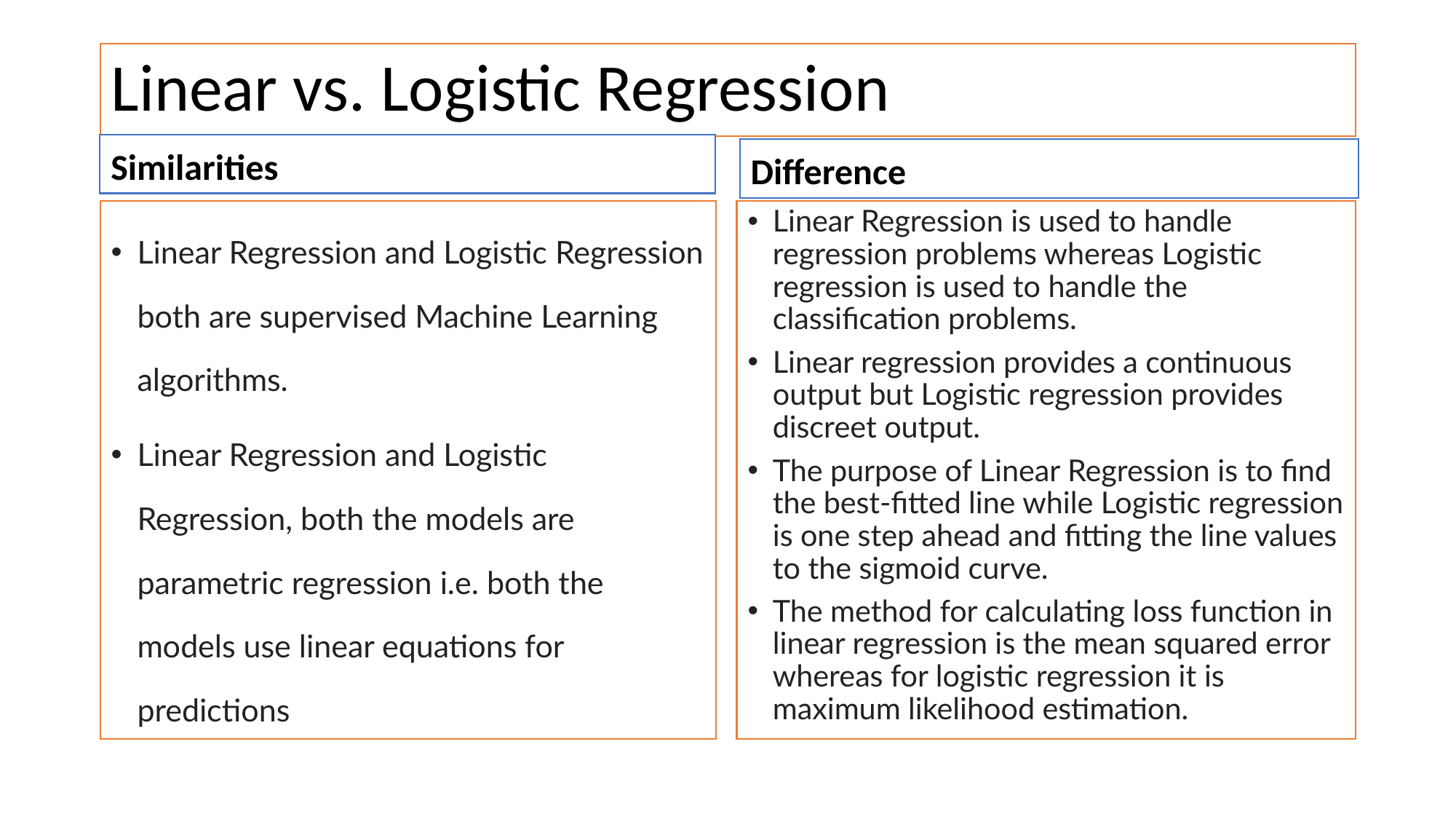

# Linear vs. Logistic Regression
Similarities
Difference
Linear Regression and Logistic Regression both are supervised Machine Learning algorithms.
Linear Regression and Logistic Regression, both the models are parametric regression i.e. both the models use linear equations for predictions

Linear Regression is used to handle regression problems whereas Logistic regression is used to handle the classification problems.
Linear regression provides a continuous output but Logistic regression provides discreet output.
The purpose of Linear Regression is to find the best-fitted line while Logistic regression is one step ahead and fitting the line values to the sigmoid curve.
The method for calculating loss function in linear regression is the mean squared error whereas for logistic regression it is maximum likelihood estimation.